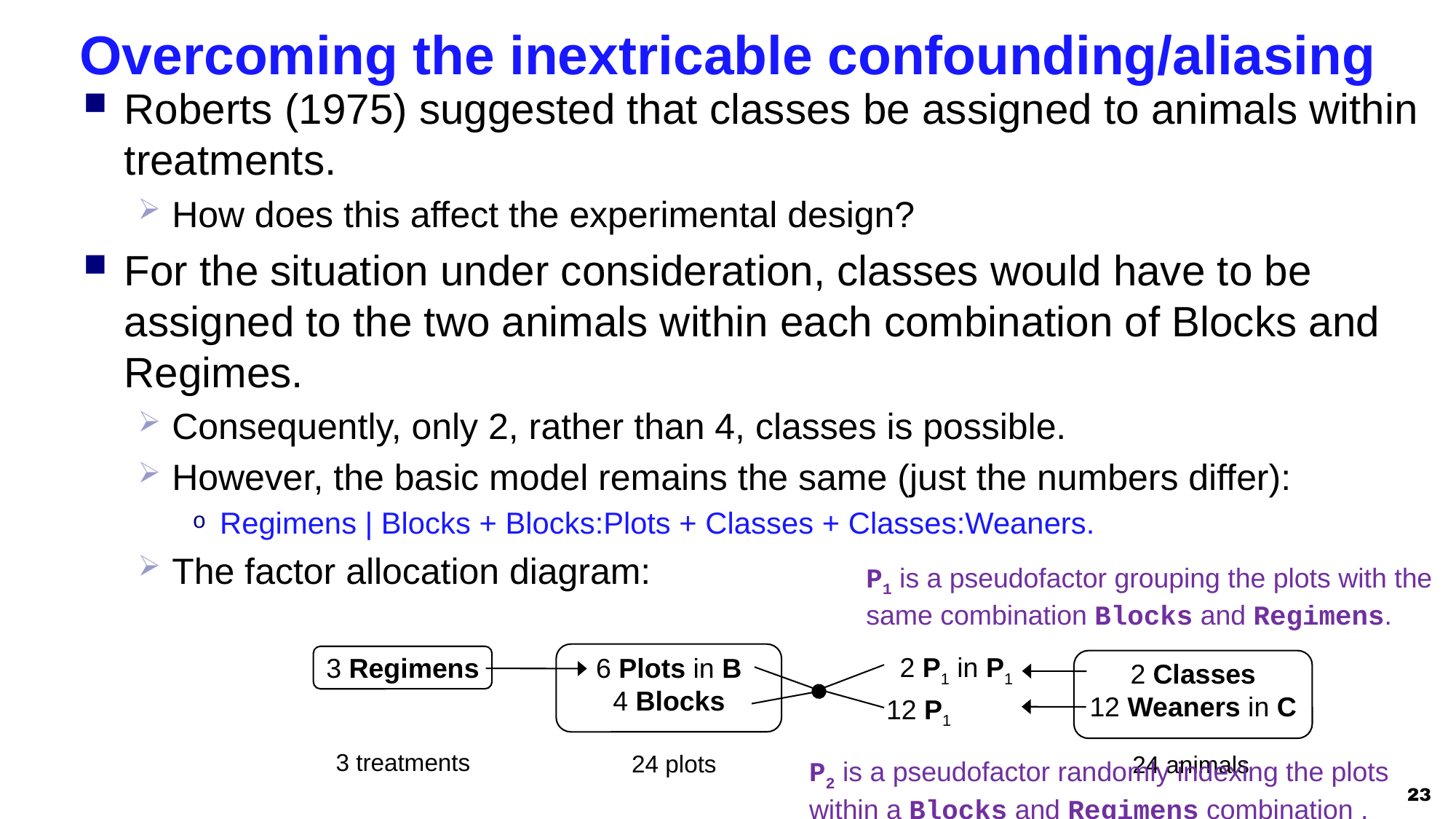

# Overcoming the inextricable confounding/aliasing
Roberts (1975) suggested that classes be assigned to animals within treatments.
How does this affect the experimental design?
For the situation under consideration, classes would have to be assigned to the two animals within each combination of Blocks and Regimes.
Consequently, only 2, rather than 4, classes is possible.
However, the basic model remains the same (just the numbers differ):
Regimens | Blocks + Blocks:Plots + Classes + Classes:Weaners.
The factor allocation diagram:
P1 is a pseudofactor grouping the plots with the same combination Blocks and Regimens.
6 Plots in B
4 Blocks
24 plots
3 Regimens
3 treatments

2 P1 in P1

12 P1

2 Classes
12 Weaners in C
24 animals

P2 is a pseudofactor randomly indexing the plots within a Blocks and Regimens combination .
23